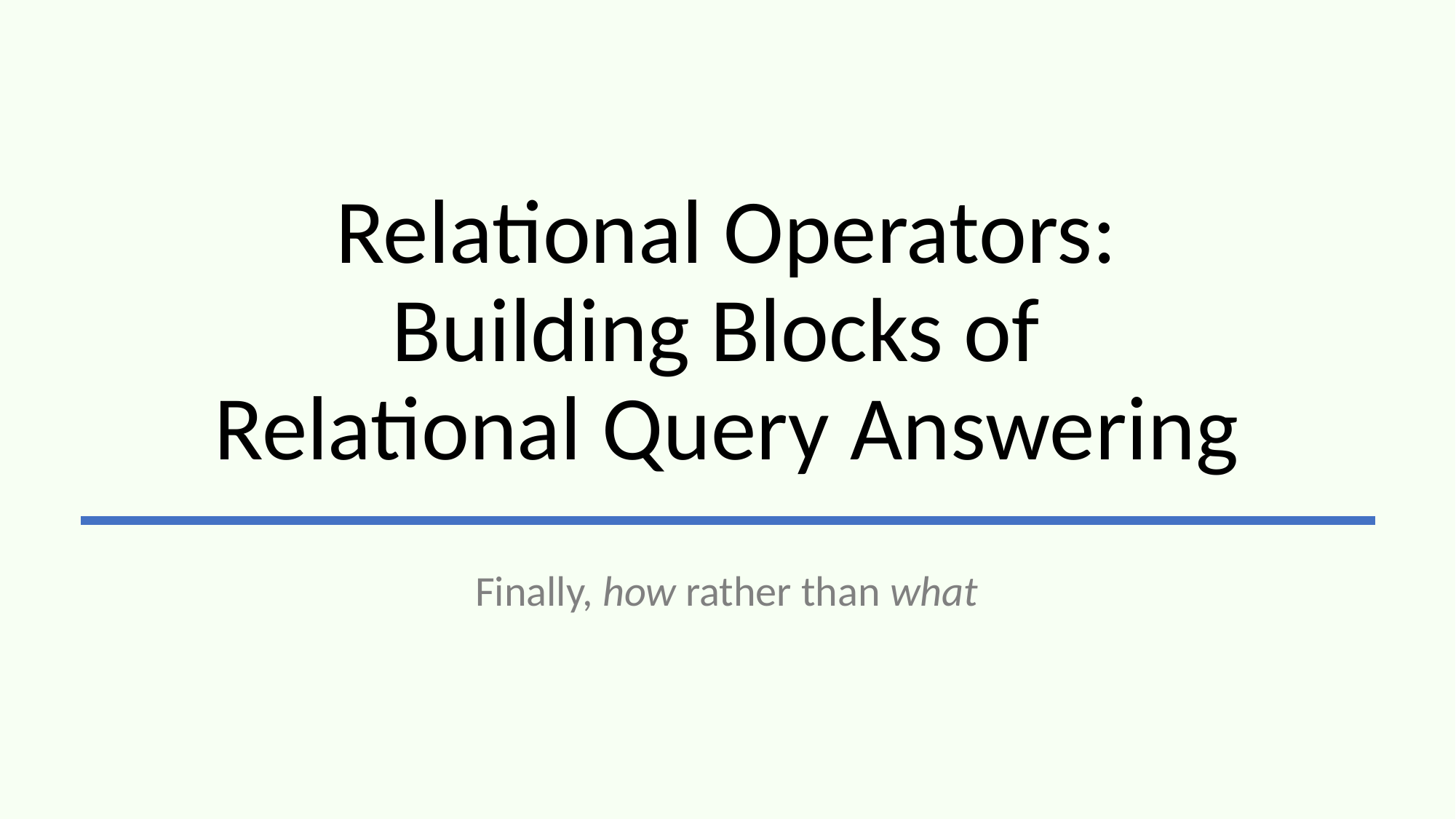

# Relational Operators: Building Blocks of Relational Query Answering
Finally, how rather than what